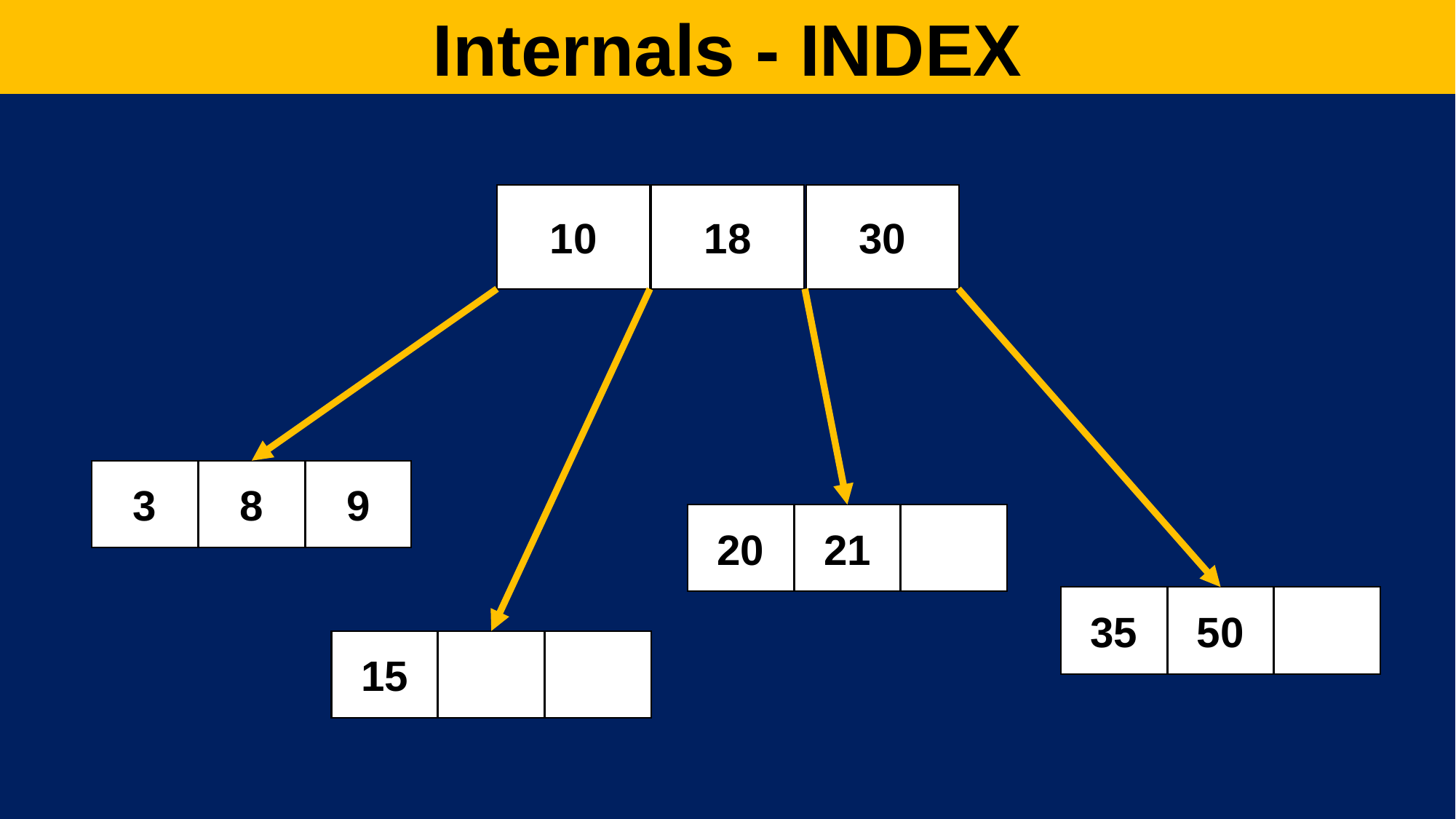

Internals - INDEX
30
10
18
9
3
8

20
21

35
50

15